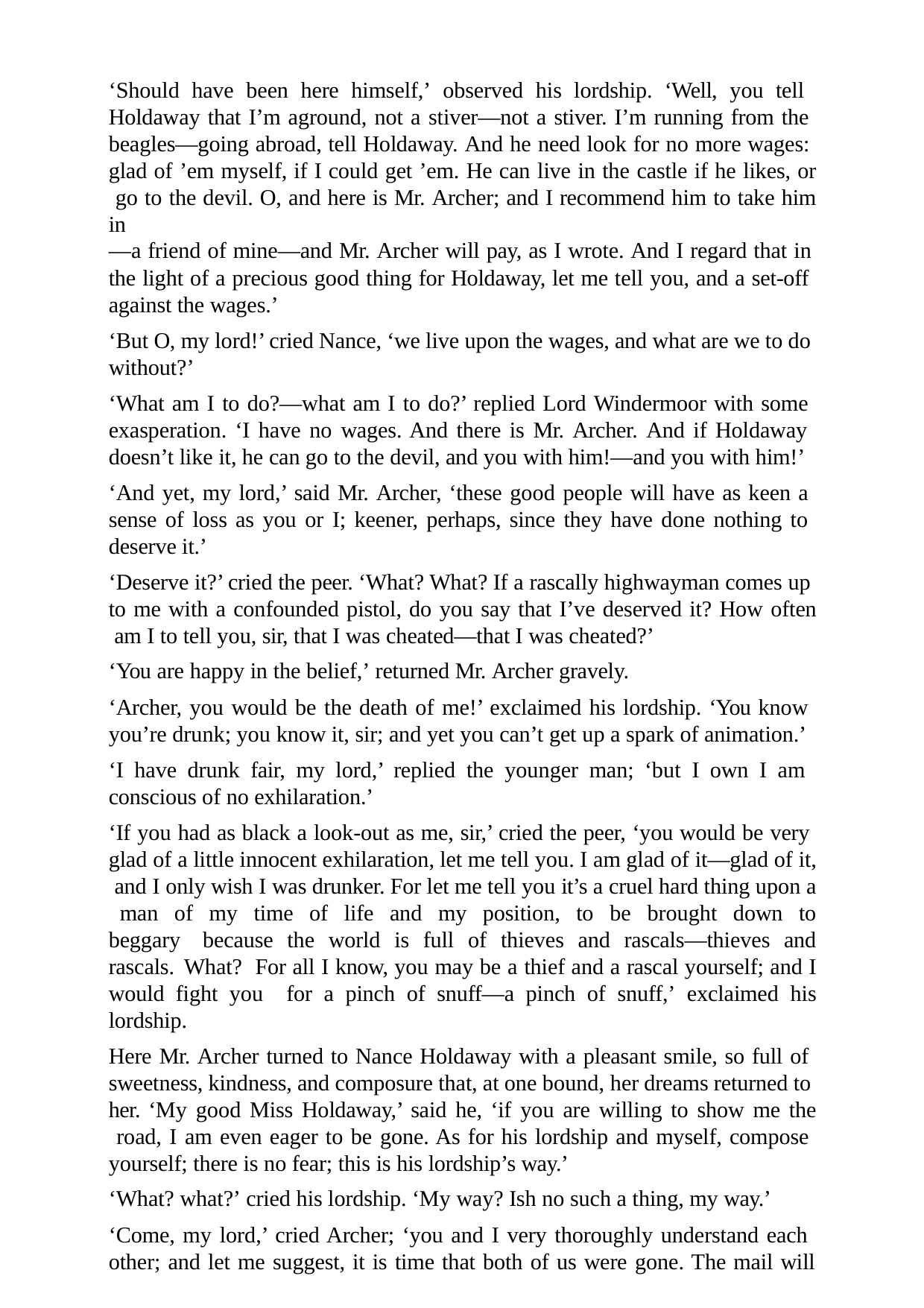

‘Should have been here himself,’ observed his lordship. ‘Well, you tell  Holdaway that I’m aground, not a stiver—not a stiver. I’m running from the  beagles—going abroad, tell Holdaway. And he need look for no more wages:  glad of ’em myself, if I could get ’em. He can live in the castle if he likes, or  go to the devil. O, and here is Mr. Archer; and I recommend him to take him in
—a friend of mine—and Mr. Archer will pay, as I wrote. And I regard that in
the light of a precious good thing for Holdaway, let me tell you, and a set-off  against the wages.’
‘But O, my lord!’ cried Nance, ‘we live upon the wages, and what are we to do  without?’
‘What am I to do?—what am I to do?’ replied Lord Windermoor with some  exasperation. ‘I have no wages. And there is Mr. Archer. And if Holdaway  doesn’t like it, he can go to the devil, and you with him!—and you with him!’
‘And yet, my lord,’ said Mr. Archer, ‘these good people will have as keen a  sense of loss as you or I; keener, perhaps, since they have done nothing to  deserve it.’
‘Deserve it?’ cried the peer. ‘What? What? If a rascally highwayman comes up  to me with a confounded pistol, do you say that I’ve deserved it? How often  am I to tell you, sir, that I was cheated—that I was cheated?’
‘You are happy in the belief,’ returned Mr. Archer gravely.
‘Archer, you would be the death of me!’ exclaimed his lordship. ‘You know  you’re drunk; you know it, sir; and yet you can’t get up a spark of animation.’
‘I have drunk fair, my lord,’ replied the younger man; ‘but I own I am  conscious of no exhilaration.’
‘If you had as black a look-out as me, sir,’ cried the peer, ‘you would be very  glad of a little innocent exhilaration, let me tell you. I am glad of it—glad of it,  and I only wish I was drunker. For let me tell you it’s a cruel hard thing upon a  man of my time of life and my position, to be brought down to beggary  because the world is full of thieves and rascals—thieves and rascals. What?  For all I know, you may be a thief and a rascal yourself; and I would fight you  for a pinch of snuff—a pinch of snuff,’ exclaimed his lordship.
Here Mr. Archer turned to Nance Holdaway with a pleasant smile, so full of  sweetness, kindness, and composure that, at one bound, her dreams returned to  her. ‘My good Miss Holdaway,’ said he, ‘if you are willing to show me the  road, I am even eager to be gone. As for his lordship and myself, compose  yourself; there is no fear; this is his lordship’s way.’
‘What? what?’ cried his lordship. ‘My way? Ish no such a thing, my way.’
‘Come, my lord,’ cried Archer; ‘you and I very thoroughly understand each  other; and let me suggest, it is time that both of us were gone. The mail will